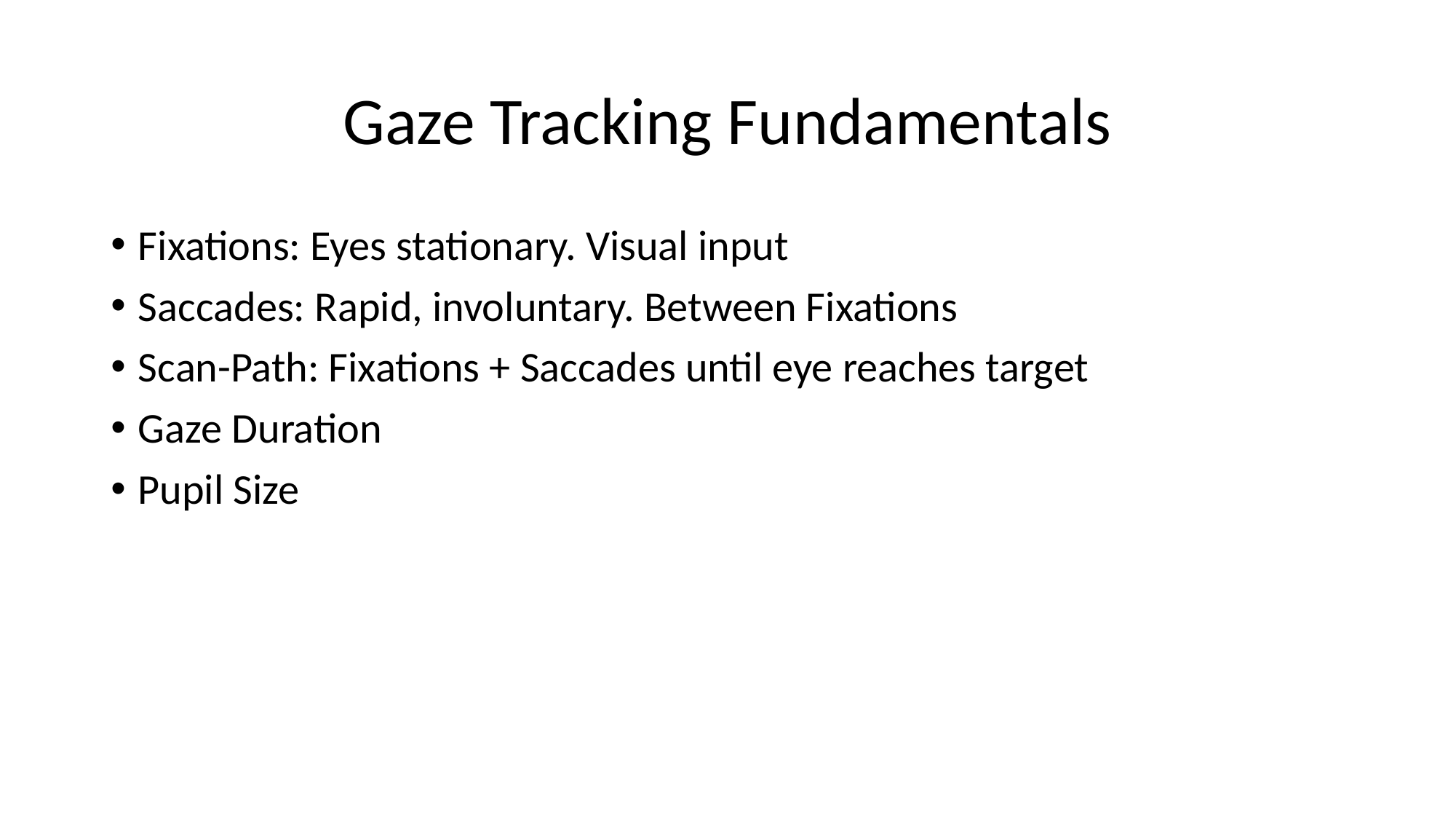

# Gaze Tracking Fundamentals
Fixations: Eyes stationary. Visual input
Saccades: Rapid, involuntary. Between Fixations
Scan-Path: Fixations + Saccades until eye reaches target
Gaze Duration
Pupil Size